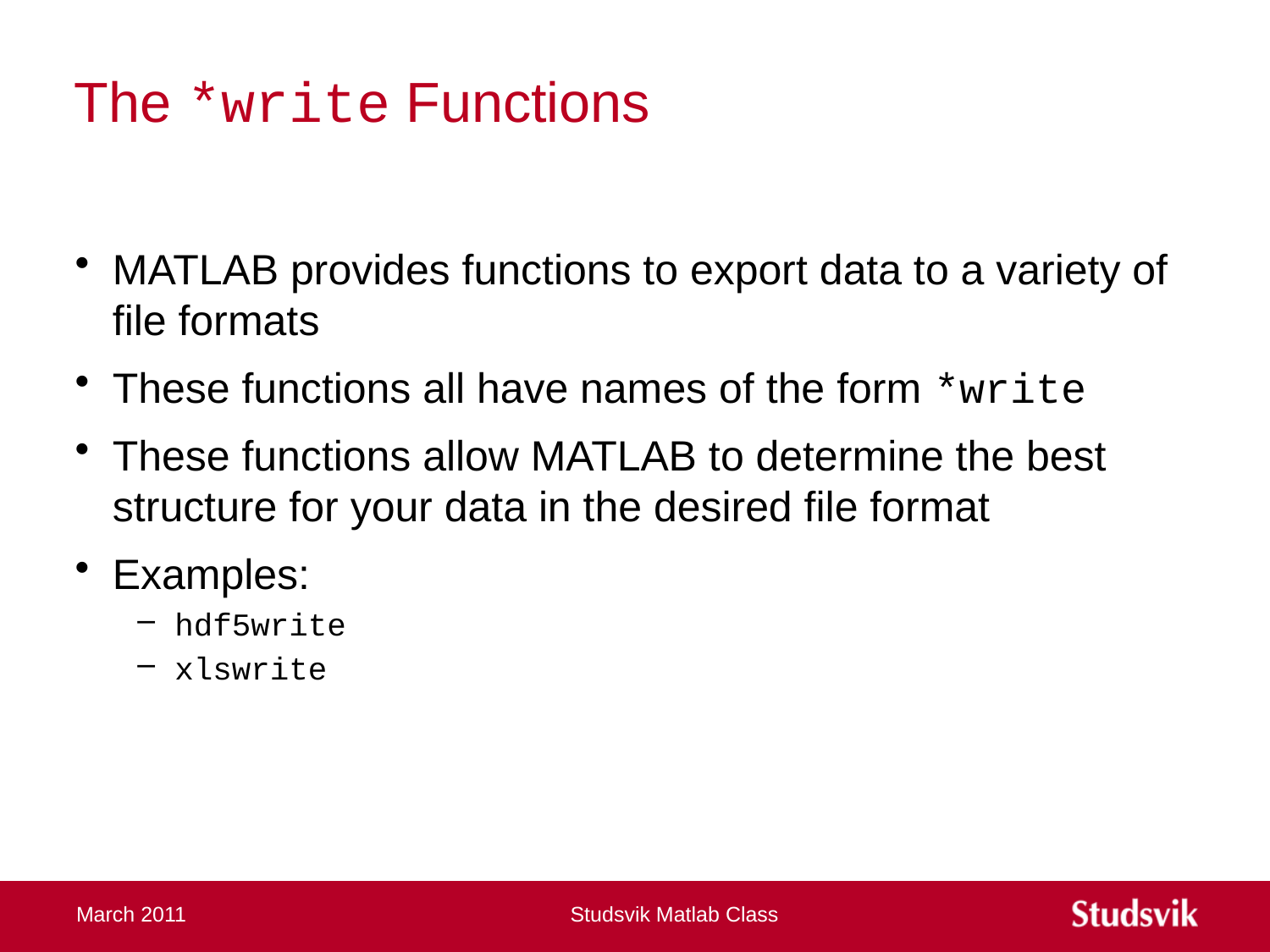

# The *write Functions
MATLAB provides functions to export data to a variety of file formats
These functions all have names of the form *write
These functions allow MATLAB to determine the best structure for your data in the desired file format
Examples:
hdf5write
xlswrite
March 2011
Studsvik Matlab Class